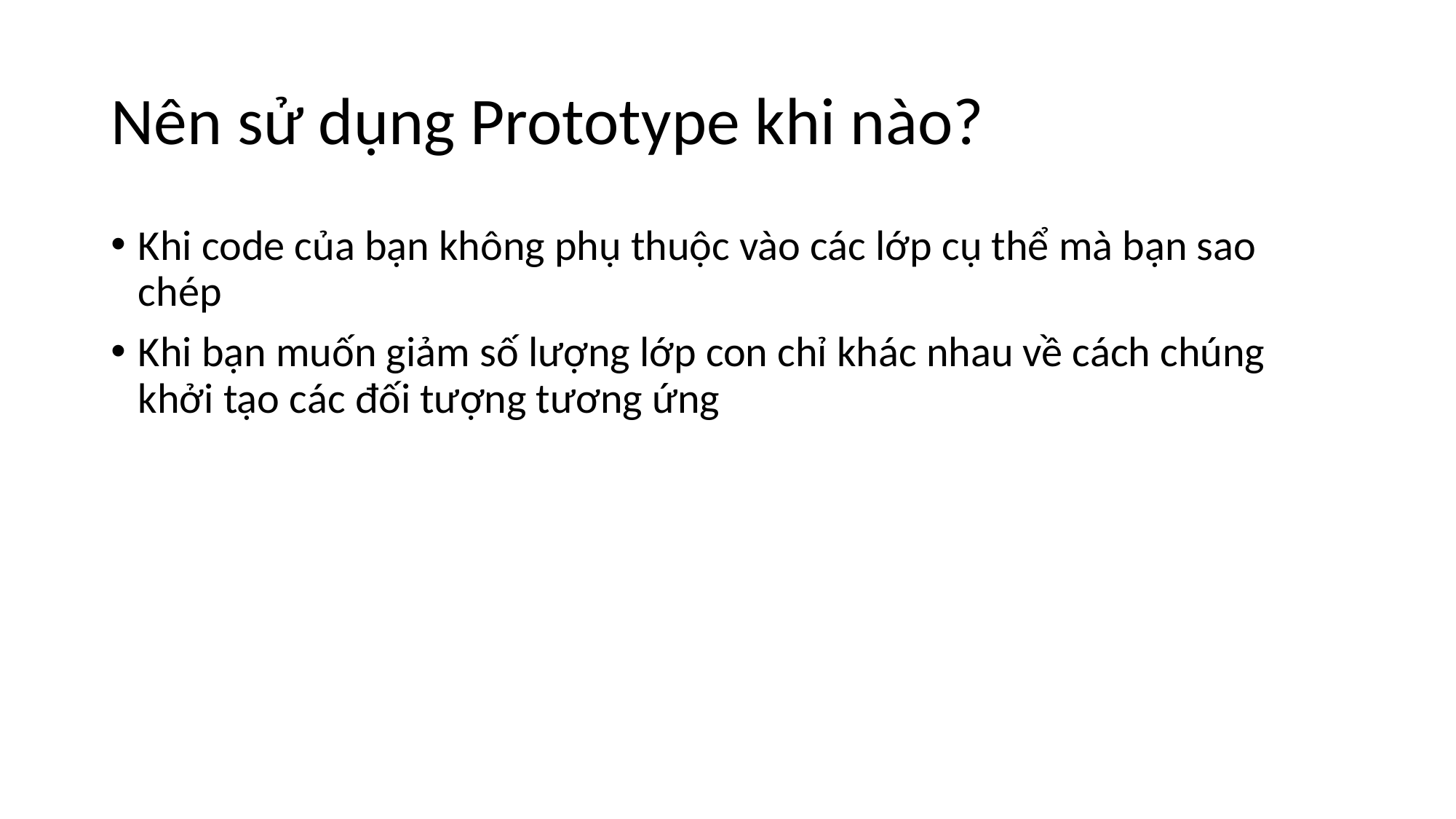

# Nên sử dụng Prototype khi nào?
Khi code của bạn không phụ thuộc vào các lớp cụ thể mà bạn sao chép
Khi bạn muốn giảm số lượng lớp con chỉ khác nhau về cách chúng khởi tạo các đối tượng tương ứng